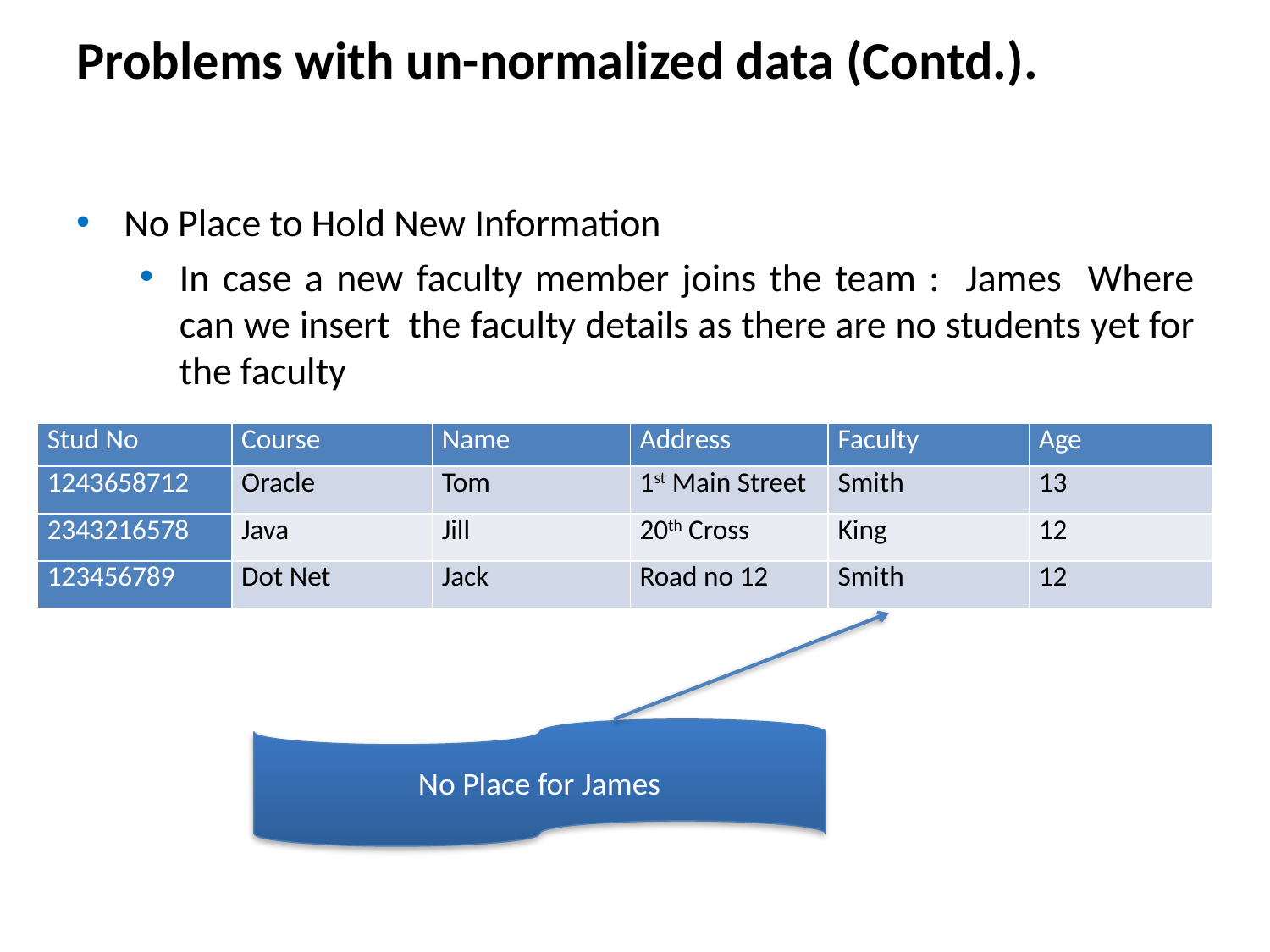

Problems with un-normalized data (Contd.).

No Place to Hold New Information
In case a new faculty member joins the team :  James  Where can we insert  the faculty details as there are no students yet for the faculty

| Stud No | Course | Name | Address | Faculty | Age |
| --- | --- | --- | --- | --- | --- |
| 1243658712 | Oracle | Tom | 1st Main Street | Smith | 13 |
| 2343216578 | Java | Jill | 20th Cross | King | 12 |
| 123456789 | Dot Net | Jack | Road no 12 | Smith | 12 |
No Place for James